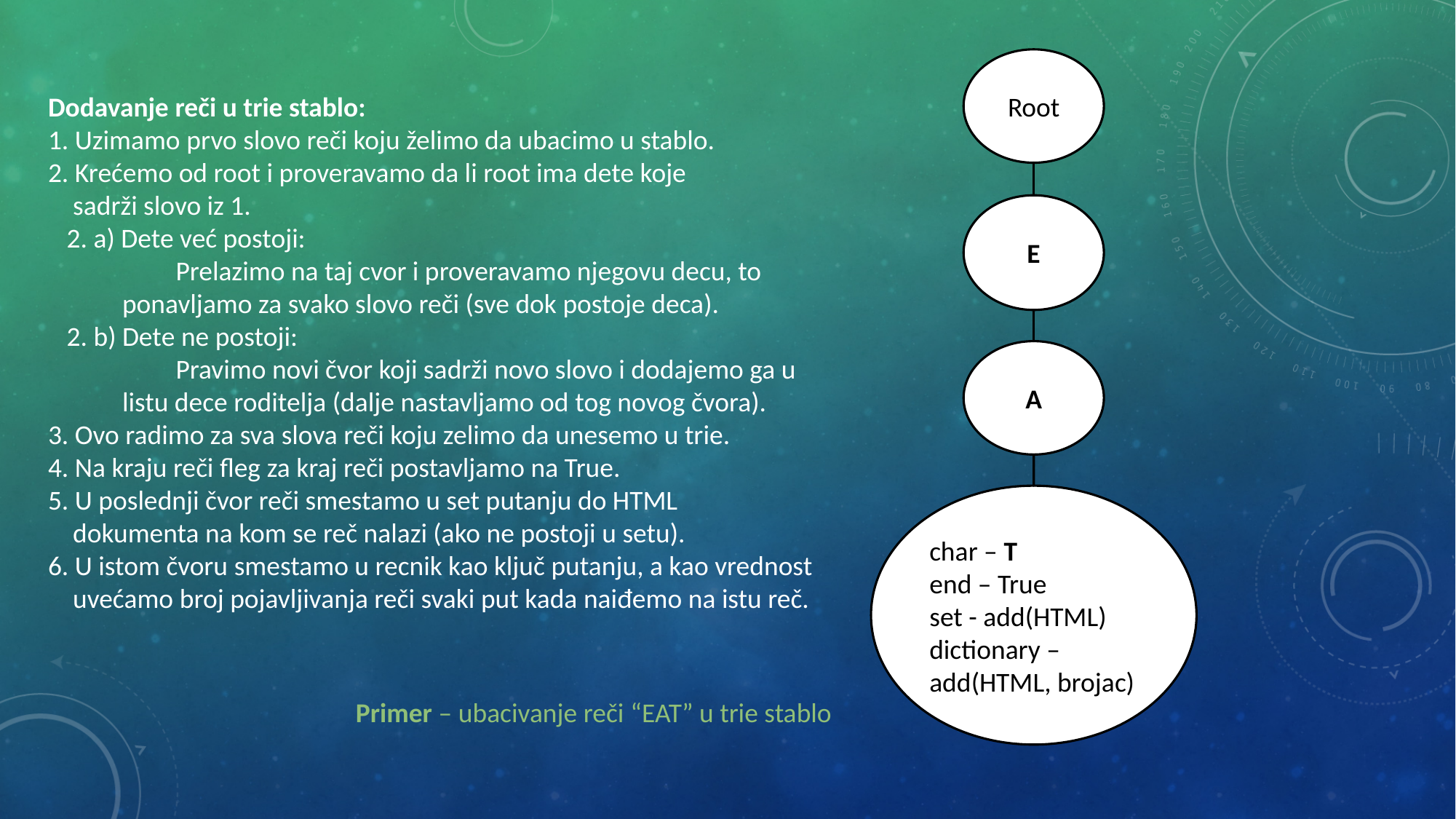

Root
Dodavanje reči u trie stablo:
1. Uzimamo prvo slovo reči koju želimo da ubacimo u stablo.
2. Krećemo od root i proveravamo da li root ima dete koje
    sadrži slovo iz 1.
   2. a) Dete već postoji:
   	   Prelazimo na taj cvor i proveravamo njegovu decu, to
            ponavljamo za svako slovo reči (sve dok postoje deca).
   2. b) Dete ne postoji:
	   Pravimo novi čvor koji sadrži novo slovo i dodajemo ga u
            listu dece roditelja (dalje nastavljamo od tog novog čvora).
3. Ovo radimo za sva slova reči koju zelimo da unesemo u trie.
4. Na kraju reči fleg za kraj reči postavljamo na True.
5. U poslednji čvor reči smestamo u set putanju do HTML
    dokumenta na kom se reč nalazi (ako ne postoji u setu).
6. U istom čvoru smestamo u recnik kao ključ putanju, a kao vrednost
    uvećamo broj pojavljivanja reči svaki put kada naiđemo na istu reč.
E
A
char – T
end – True
set - add(HTML)
dictionary –
add(HTML, brojac)
Primer – ubacivanje reči “EAT” u trie stablo